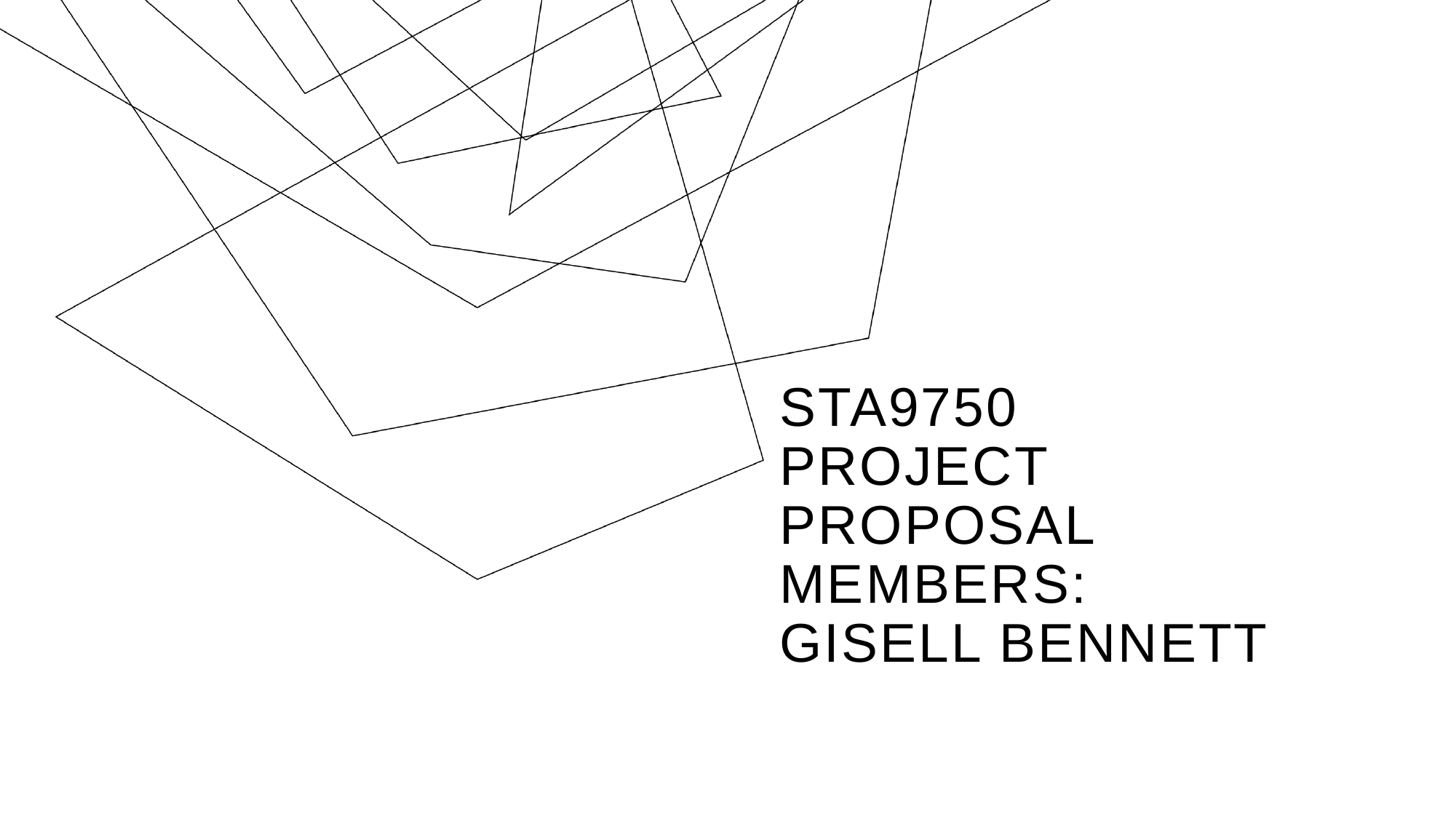

# STA9750 Project Proposal Members: Gisell Bennett